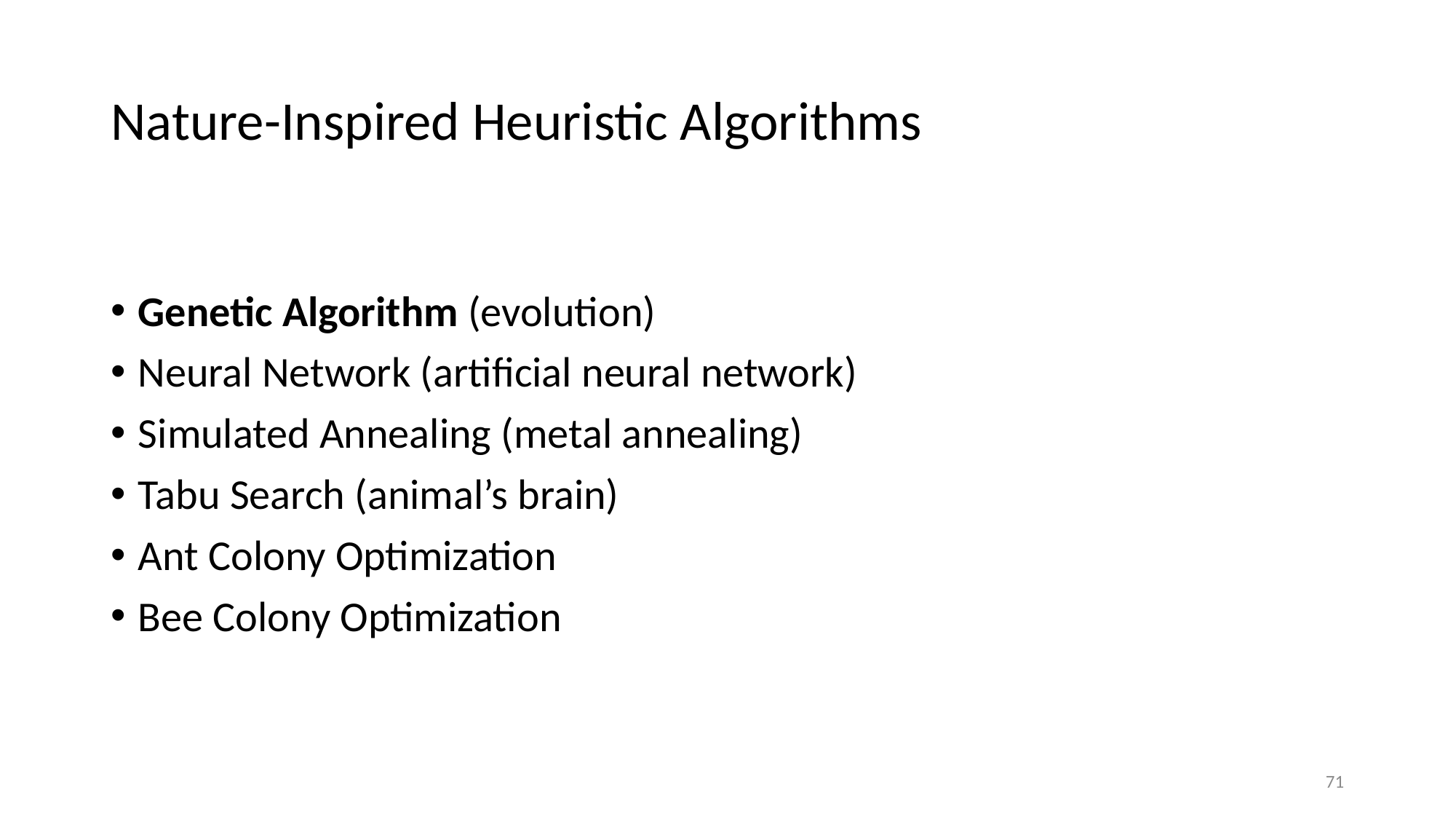

# Nature-Inspired Heuristic Algorithms

Genetic Algorithm (evolution)
Neural Network (artificial neural network)
Simulated Annealing (metal annealing)
Tabu Search (animal’s brain)
Ant Colony Optimization
Bee Colony Optimization
71